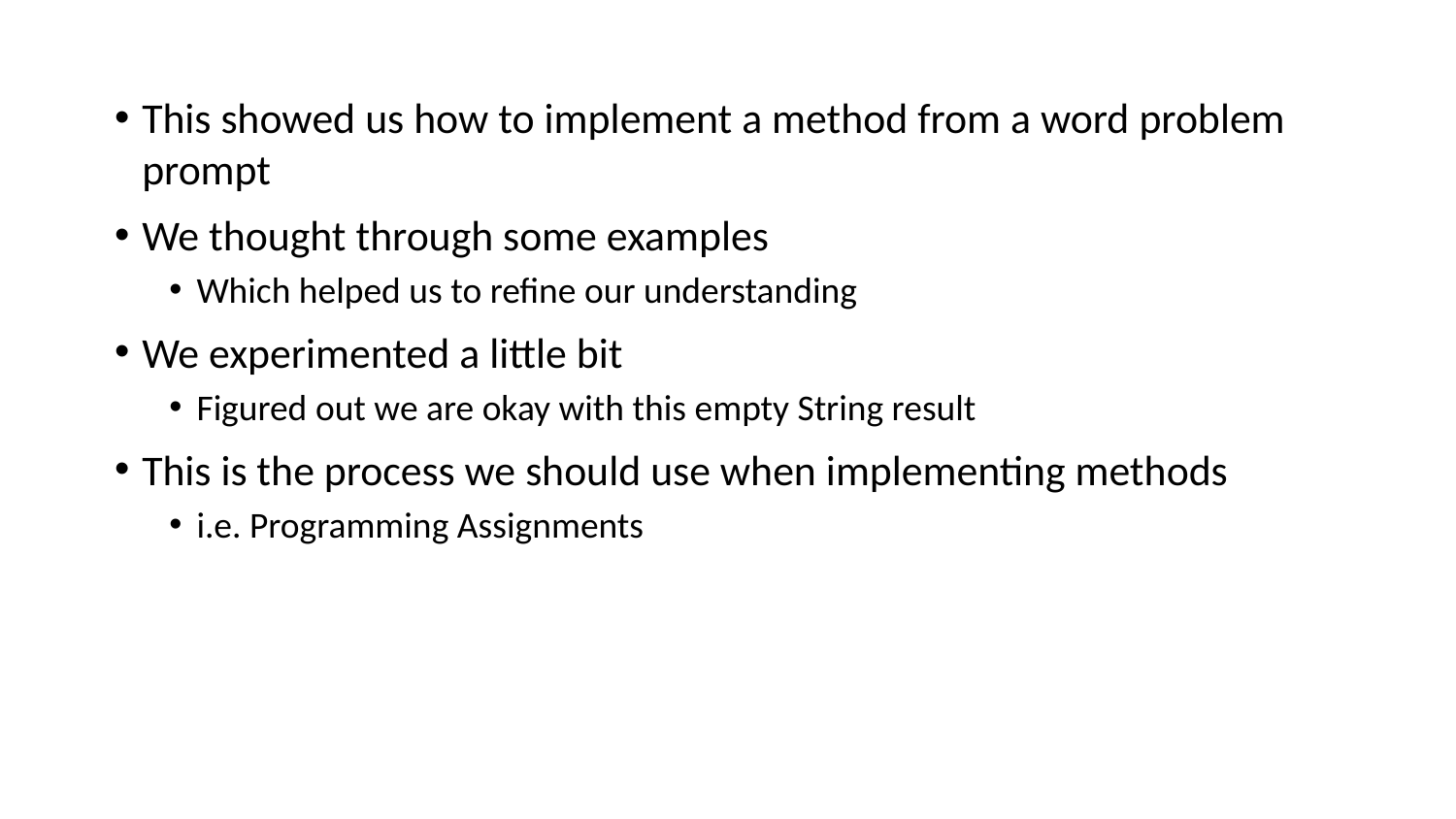

This showed us how to implement a method from a word problem prompt
We thought through some examples
Which helped us to refine our understanding
We experimented a little bit
Figured out we are okay with this empty String result
This is the process we should use when implementing methods
i.e. Programming Assignments